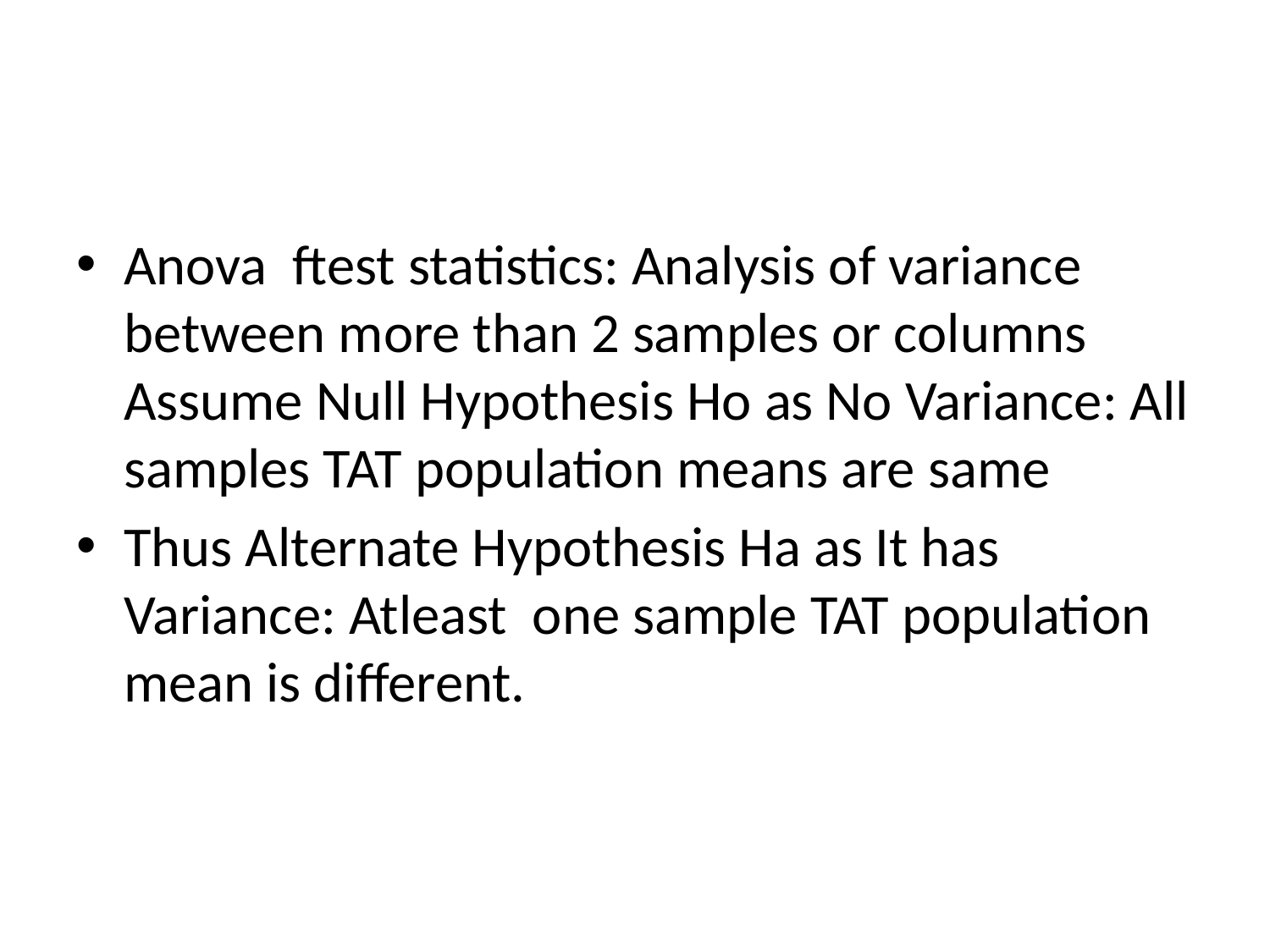

#
Anova  ftest statistics: Analysis of variance between more than 2 samples or columns Assume Null Hypothesis Ho as No Variance: All samples TAT population means are same
Thus Alternate Hypothesis Ha as It has Variance: Atleast  one sample TAT population mean is different.